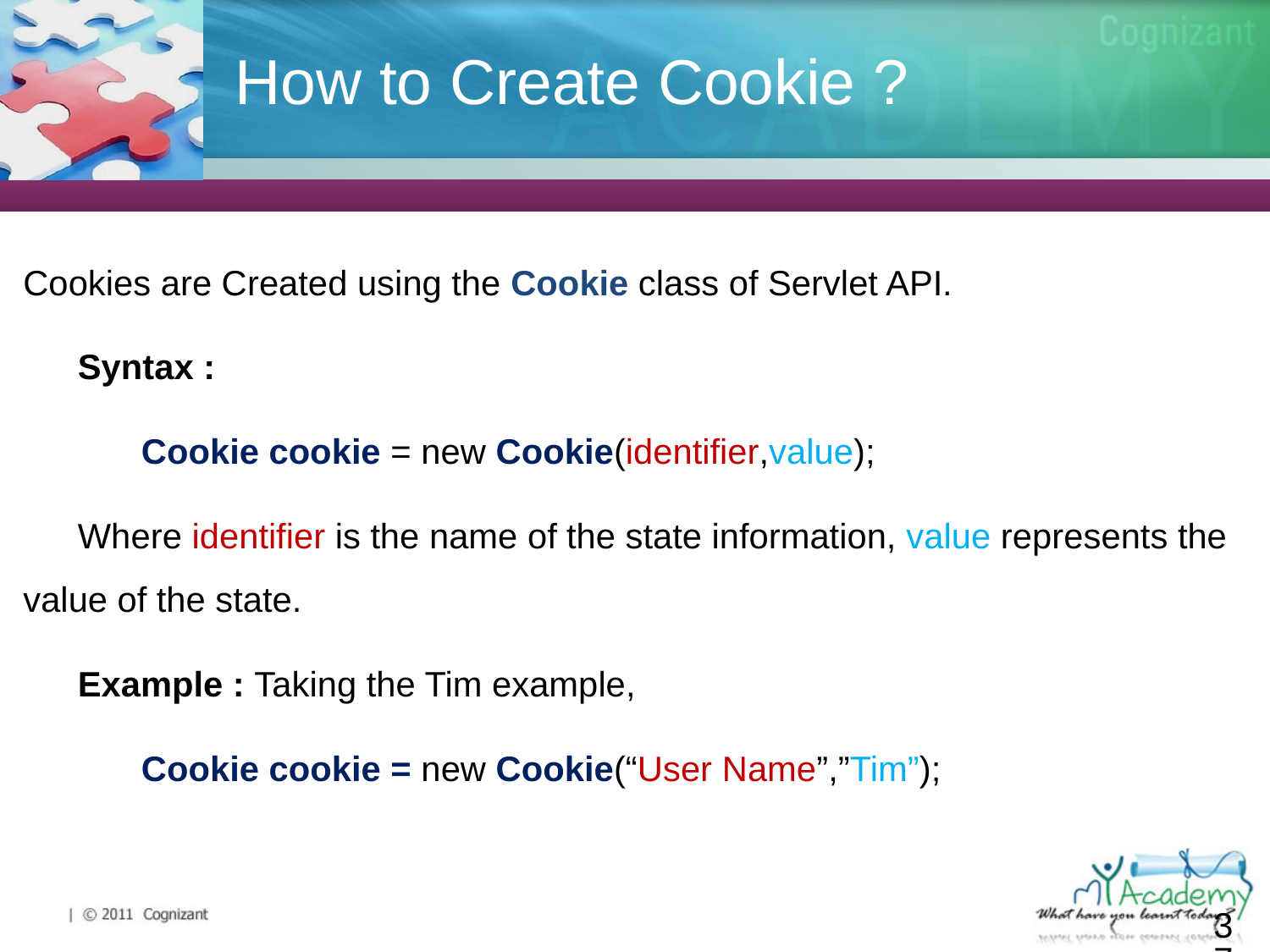

# How to Create Cookie ?
Cookies are Created using the Cookie class of Servlet API.
Syntax :
Cookie cookie = new Cookie(identifier,value);
Where identifier is the name of the state information, value represents the value of the state.
Example : Taking the Tim example,
Cookie cookie = new Cookie(“User Name”,”Tim”);
37